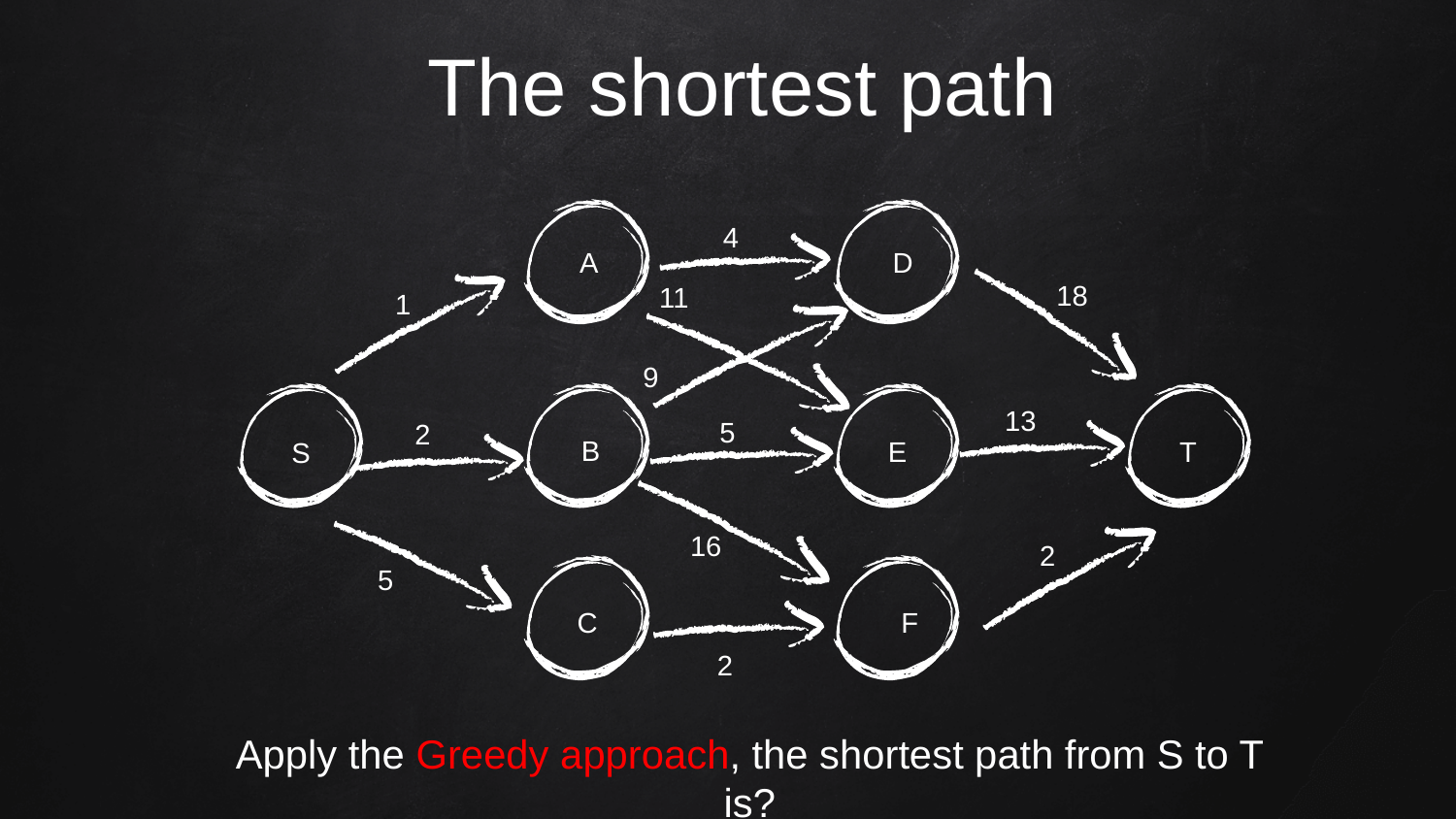

# The shortest path

4

 A                                     D
18
11
1

9

13
5
2

B

E
T
S

16
2

5

C                                      F

2
Apply the Greedy approach, the shortest path from S to T is?